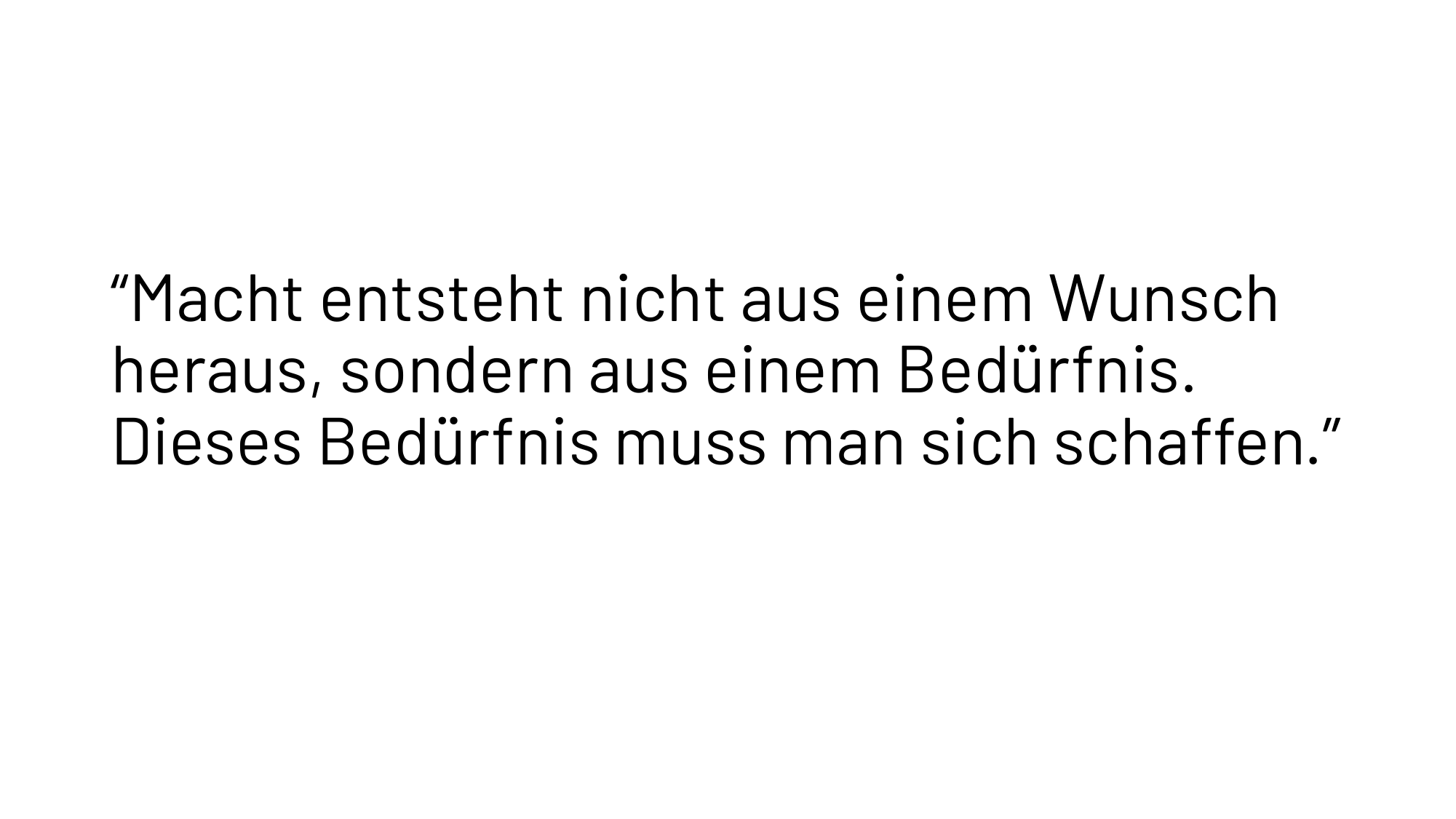

# “Macht entsteht nicht aus einem Wunsch heraus, sondern aus einem Bedürfnis. Dieses Bedürfnis muss man sich schaffen.”